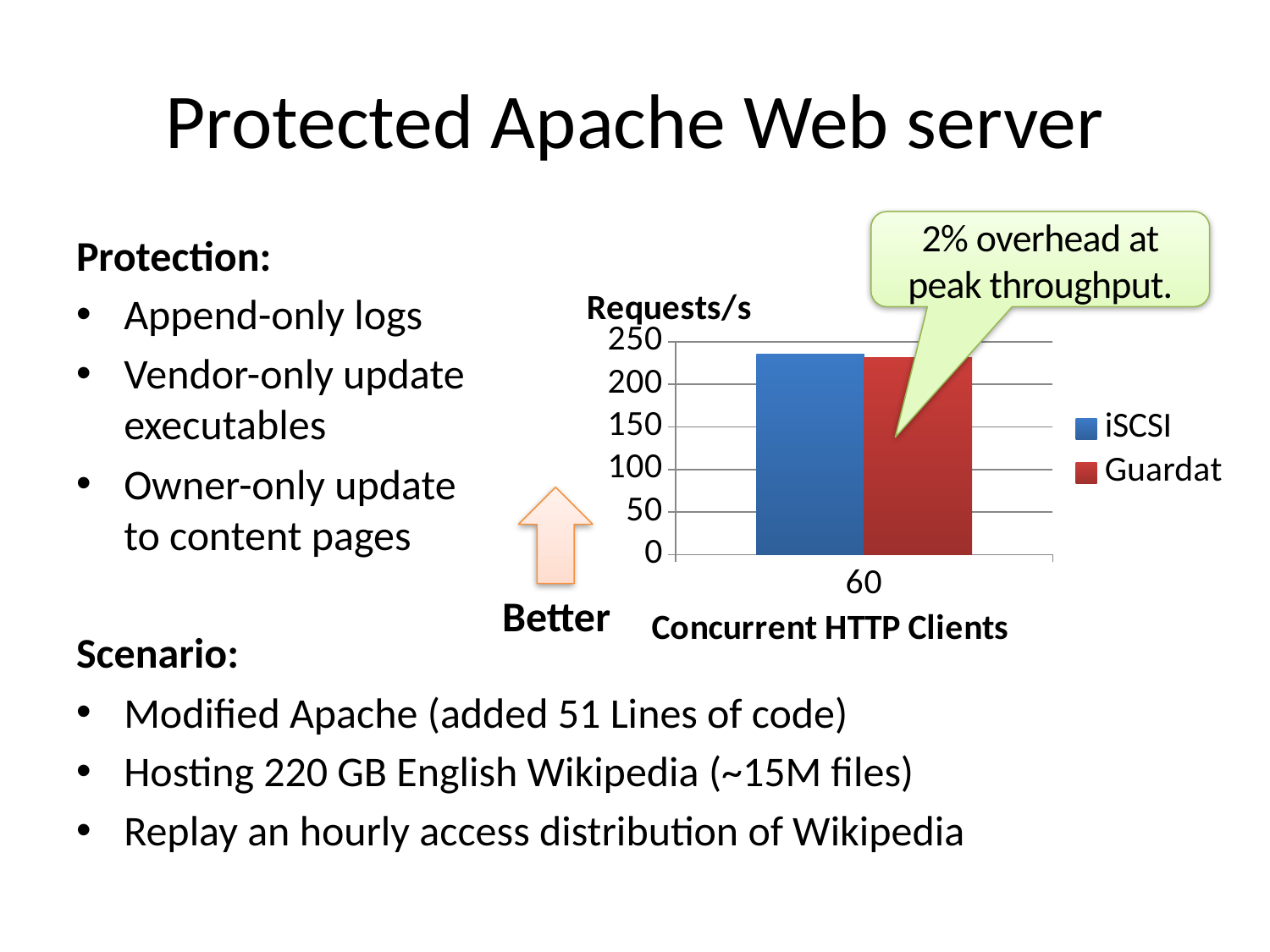

# Protected Apache Web server
2% overhead at peak throughput.
Protection:
Append-only logs
Vendor-only update
executables
Owner-only update
to content pages

Scenario:
Modified Apache (added 51 Lines of code)
Hosting 220 GB English Wikipedia (~15M files)
Replay an hourly access distribution of Wikipedia

### Chart

| Category | iSCSI | Guardat |
|---|---|---|
| 60 | 235.6090021487541 | 231.09632094657053 |
Better
28